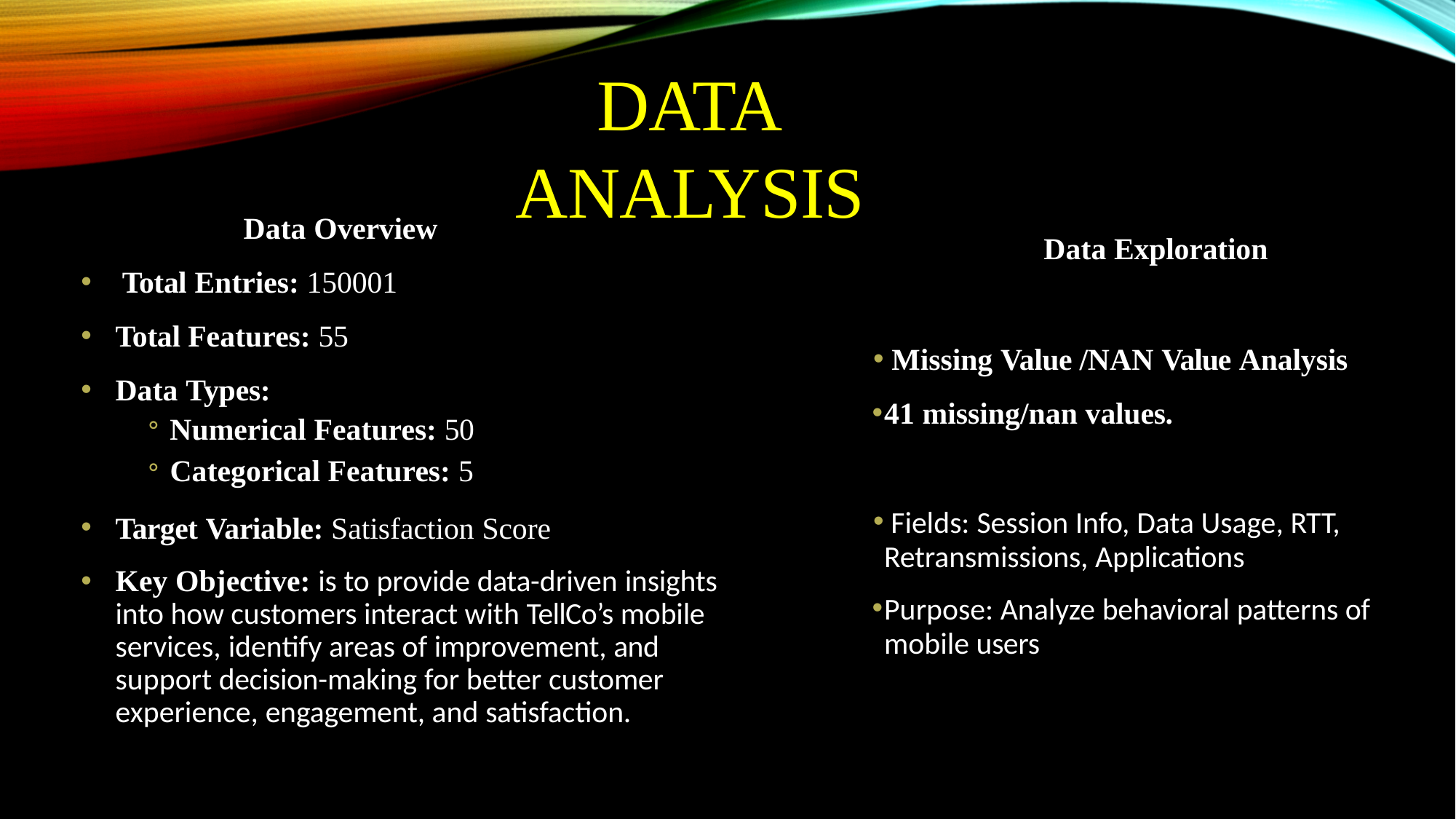

# Data Analysis
 Data Overview
Total Entries: 150001
Total Features: 55
Data Types:
Numerical Features: 50
Categorical Features: 5
Target Variable: Satisfaction Score
Key Objective: is to provide data-driven insights into how customers interact with TellCo’s mobile services, identify areas of improvement, and support decision-making for better customer experience, engagement, and satisfaction.
Data Exploration

Missing Value /NAN Value Analysis
41 missing/nan values.

Fields: Session Info, Data Usage, RTT,
Retransmissions, Applications
Purpose: Analyze behavioral patterns of
mobile users